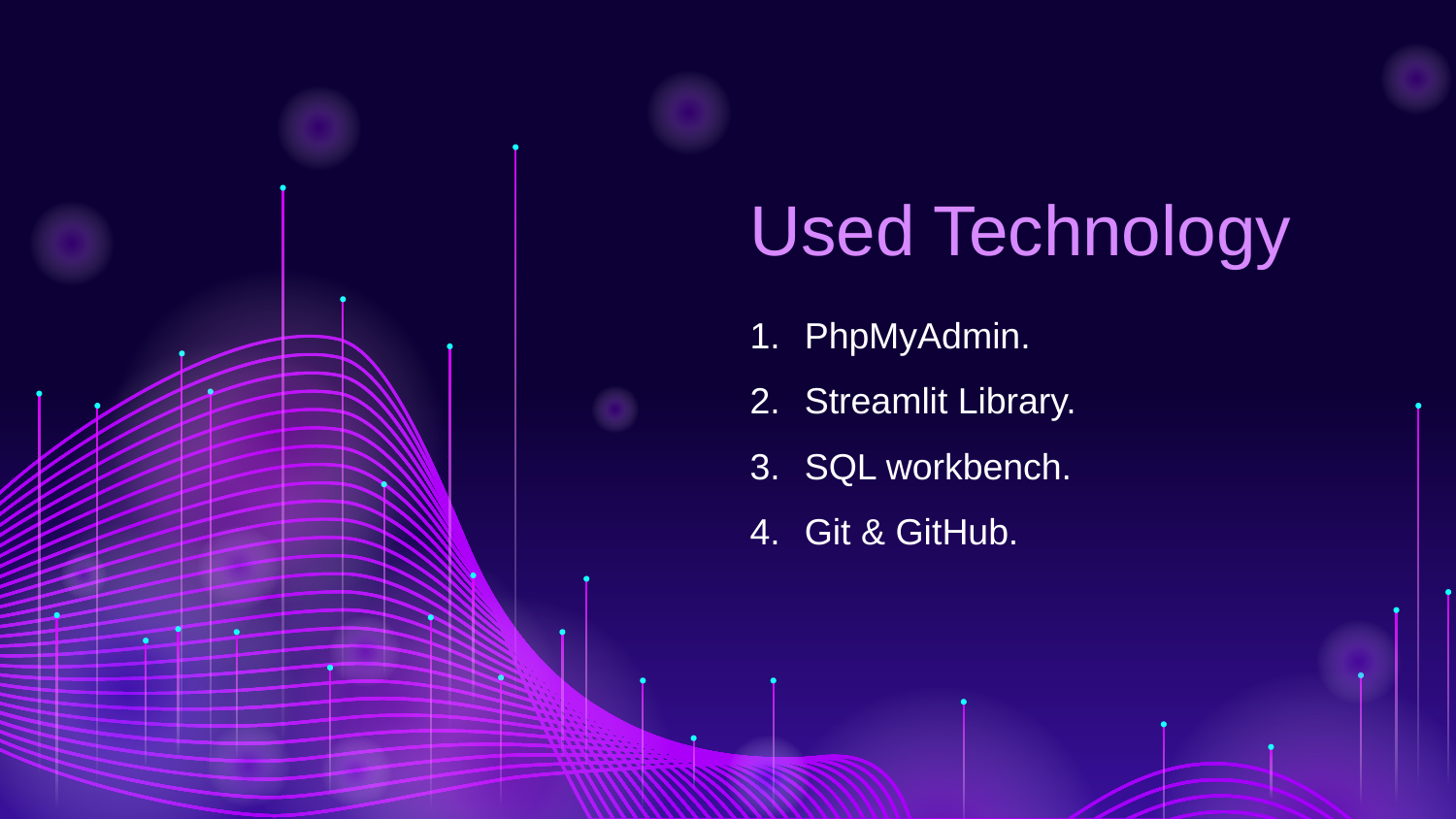

# Used Technology

PhpMyAdmin.
Streamlit Library.
SQL workbench.
Git & GitHub.